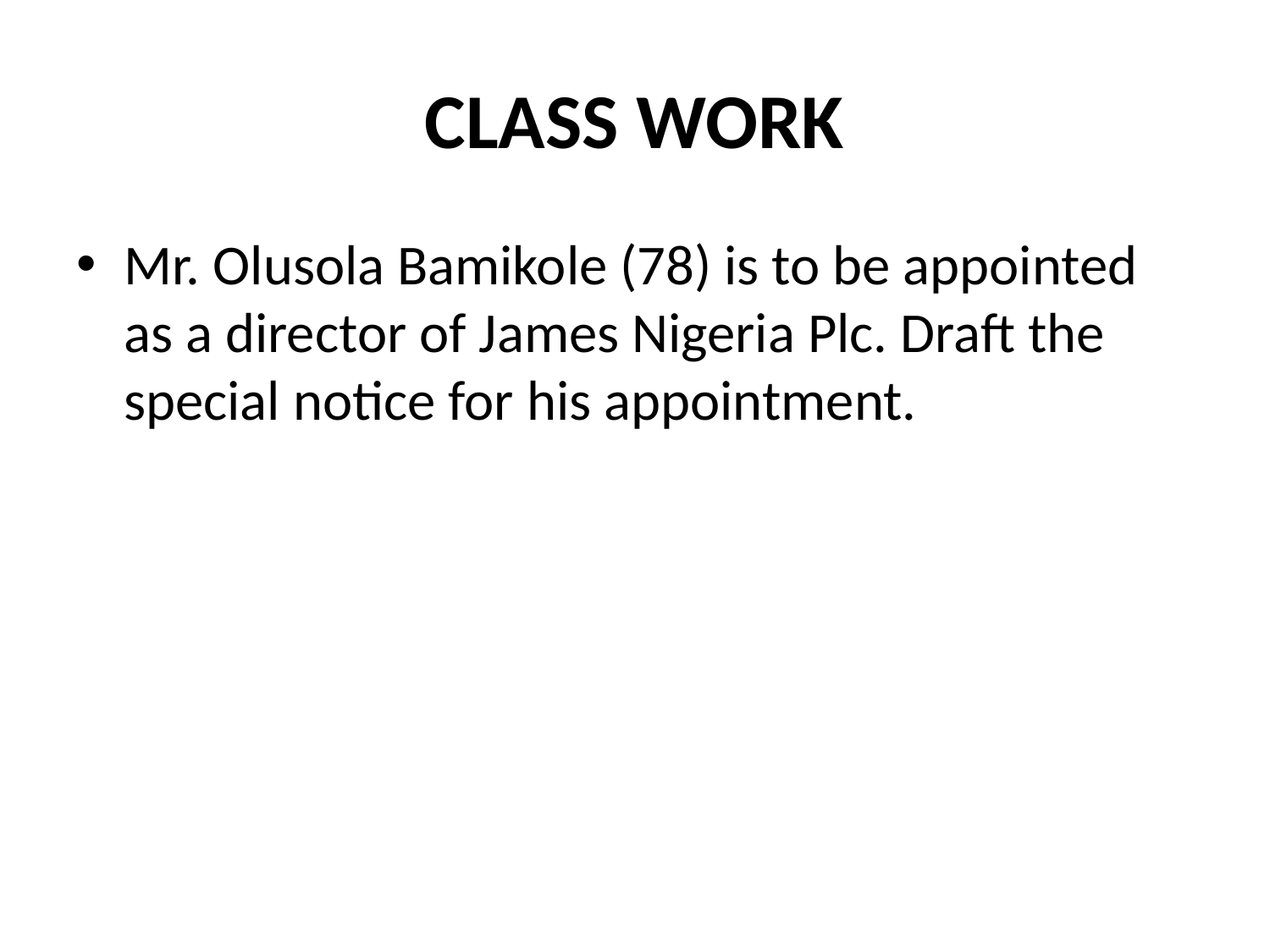

# CLASS WORK
Mr. Olusola Bamikole (78) is to be appointed as a director of James Nigeria Plc. Draft the special notice for his appointment.